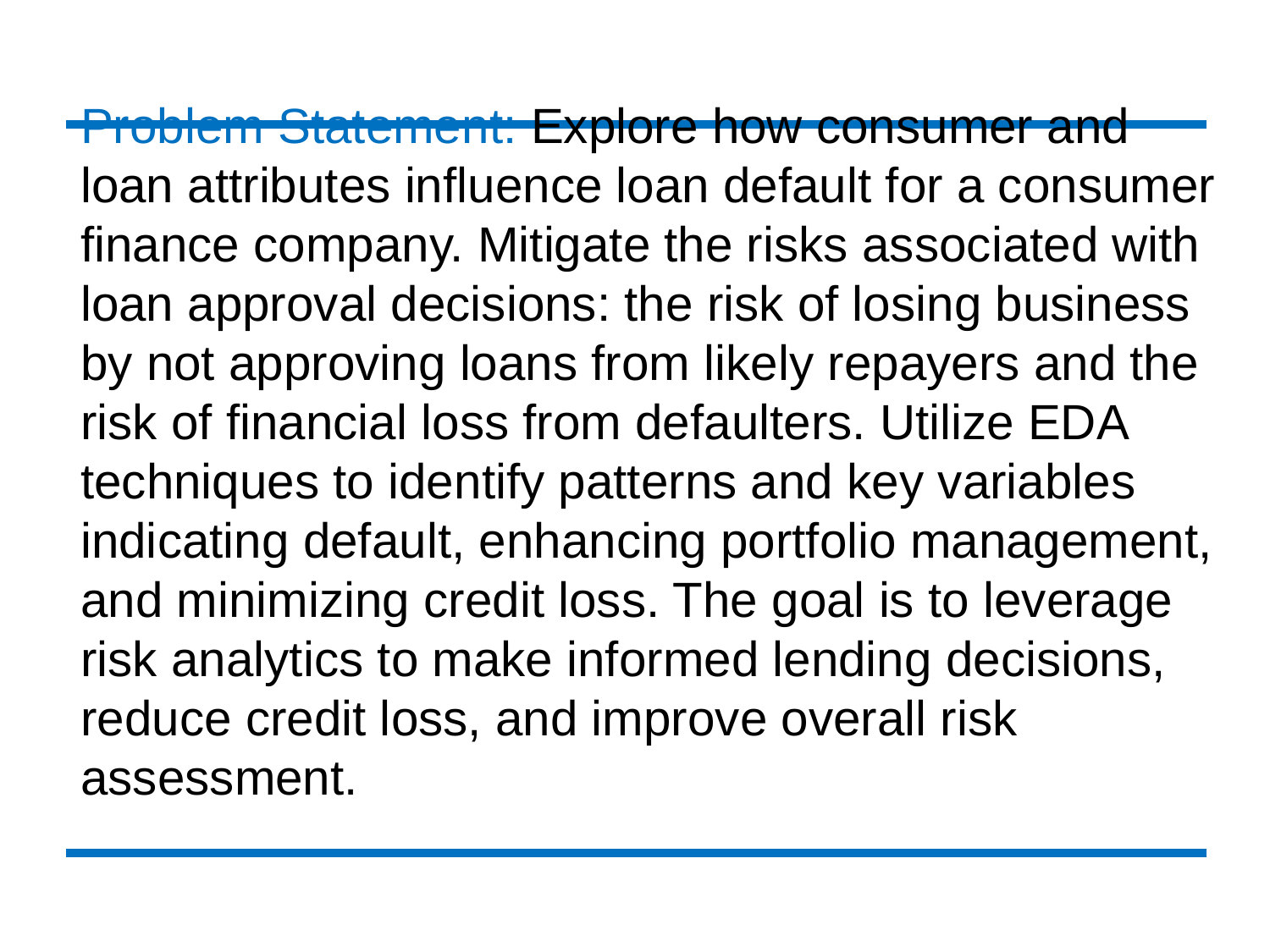

Problem Statement: Explore how consumer and loan attributes influence loan default for a consumer finance company. Mitigate the risks associated with loan approval decisions: the risk of losing business by not approving loans from likely repayers and the risk of financial loss from defaulters. Utilize EDA techniques to identify patterns and key variables indicating default, enhancing portfolio management, and minimizing credit loss. The goal is to leverage risk analytics to make informed lending decisions, reduce credit loss, and improve overall risk assessment.